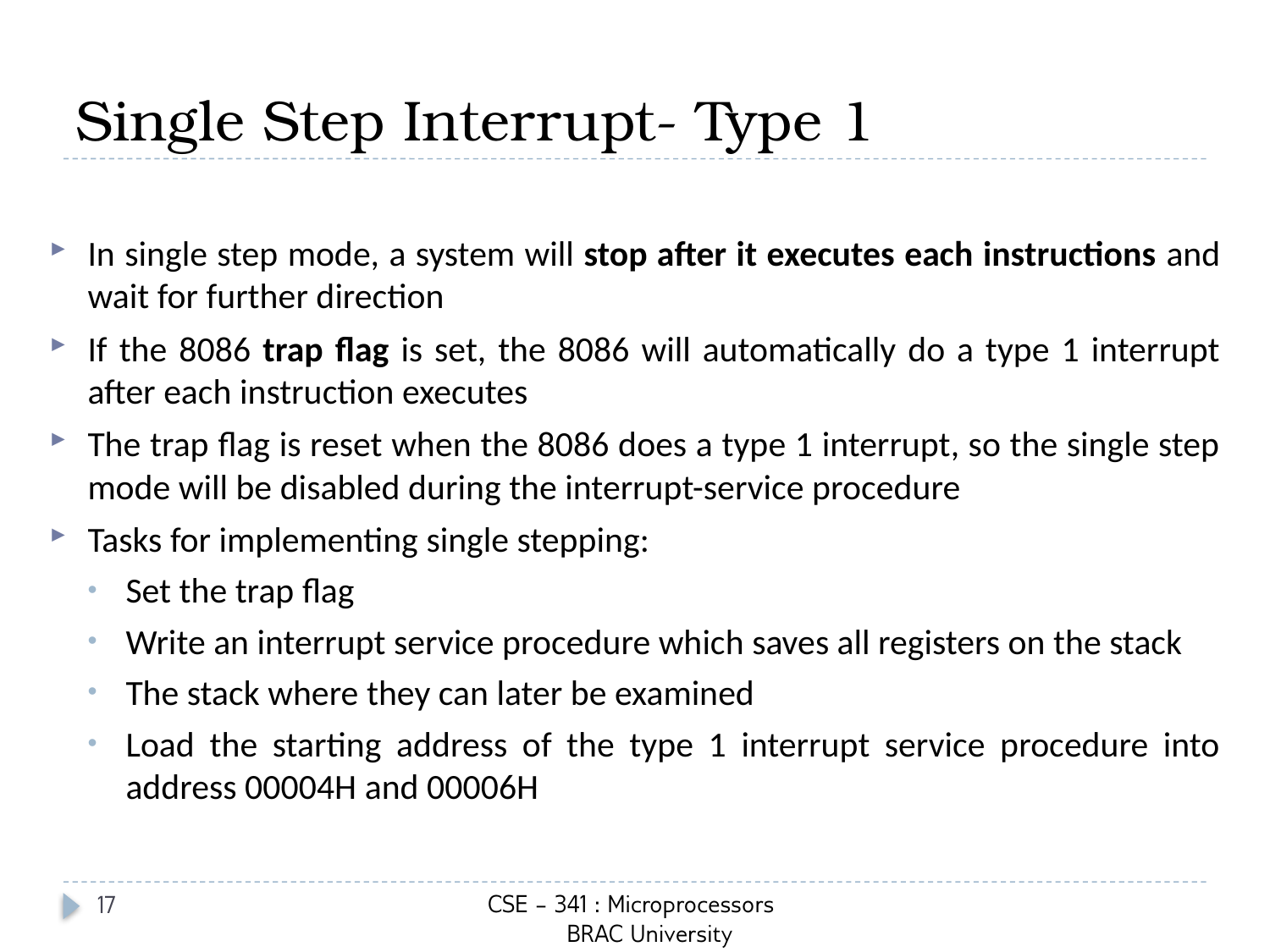

# Single Step Interrupt- Type 1
In single step mode, a system will stop after it executes each instructions and wait for further direction
If the 8086 trap flag is set, the 8086 will automatically do a type 1 interrupt after each instruction executes
The trap flag is reset when the 8086 does a type 1 interrupt, so the single step mode will be disabled during the interrupt-service procedure
Tasks for implementing single stepping:
Set the trap flag
Write an interrupt service procedure which saves all registers on the stack
The stack where they can later be examined
Load the starting address of the type 1 interrupt service procedure into address 00004H and 00006H
CSE – 341 : Microprocessors
    BRAC University
17